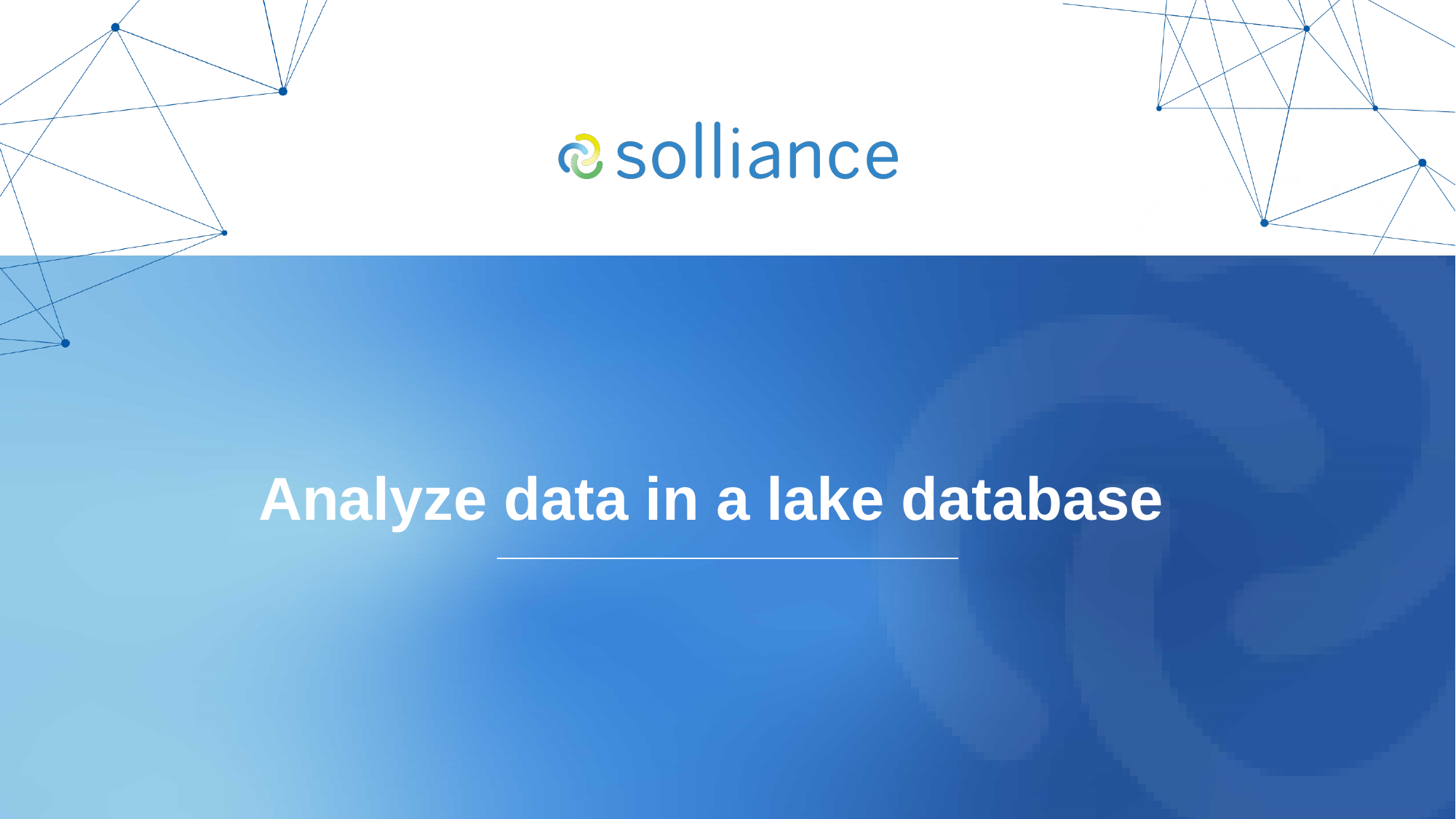

# Analyze data in a lake database